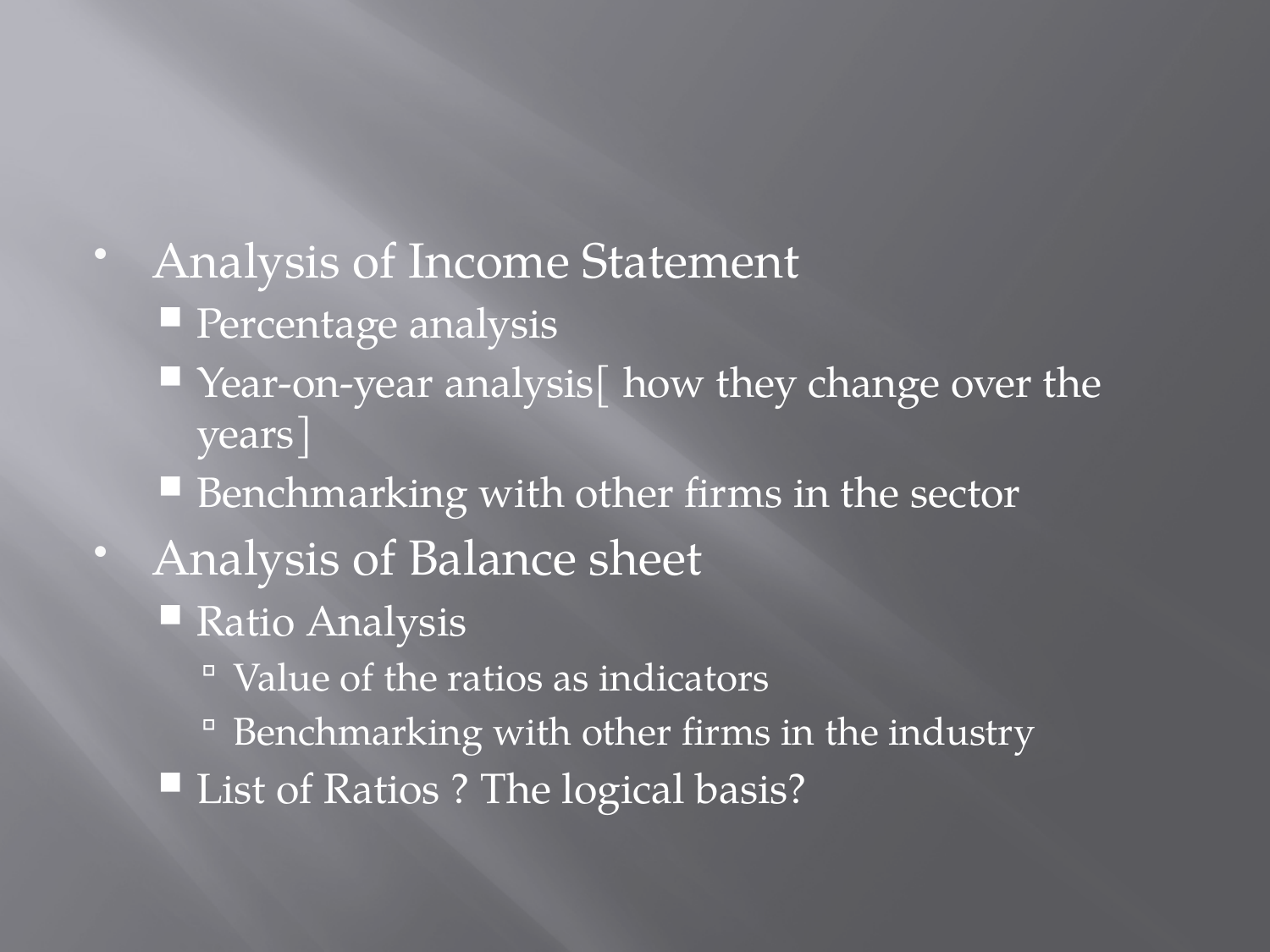

#
Analysis of Income Statement
Percentage analysis
Year-on-year analysis[ how they change over the years]
Benchmarking with other firms in the sector
Analysis of Balance sheet
Ratio Analysis
Value of the ratios as indicators
Benchmarking with other firms in the industry
List of Ratios ? The logical basis?